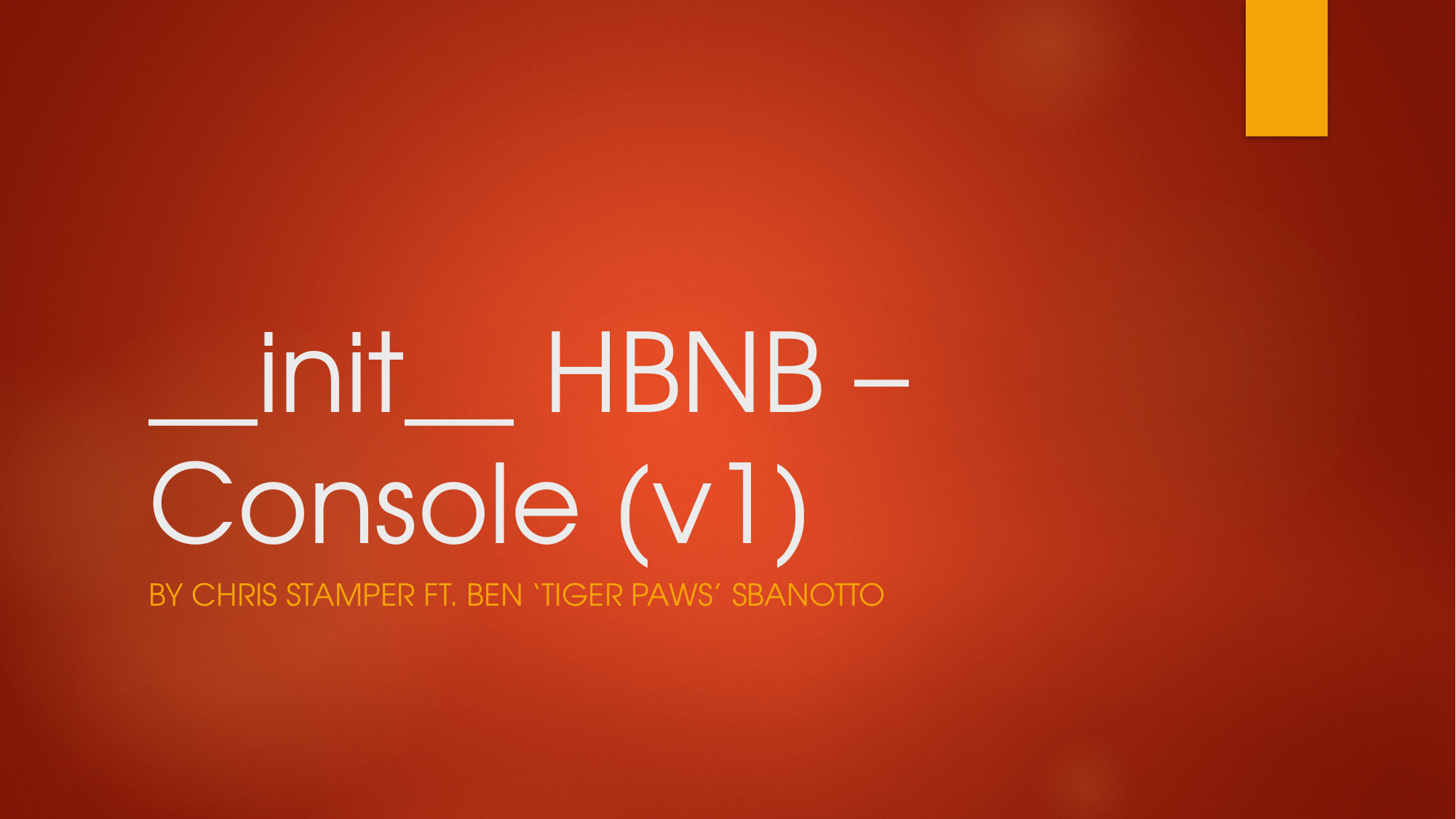

# __init__ HBNB – Console (v1)

BY CHRIS STAMPER FT. BEN ‘TIGER PAWS’ Sbanotto